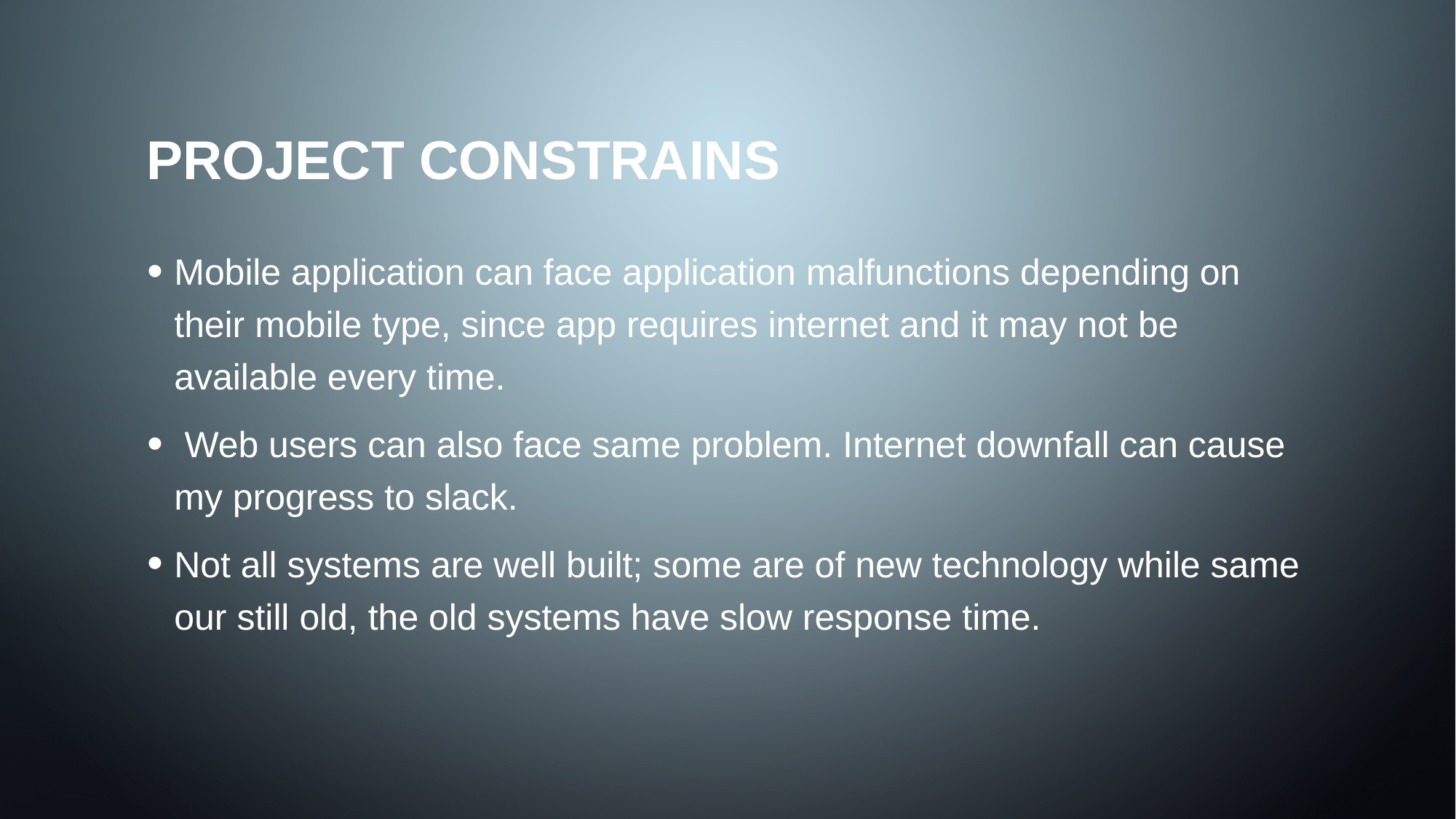

project constrains
Mobile application can face application malfunctions depending on their mobile type, since app requires internet and it may not be available every time.
 Web users can also face same problem. Internet downfall can cause my progress to slack.
Not all systems are well built; some are of new technology while same our still old, the old systems have slow response time.